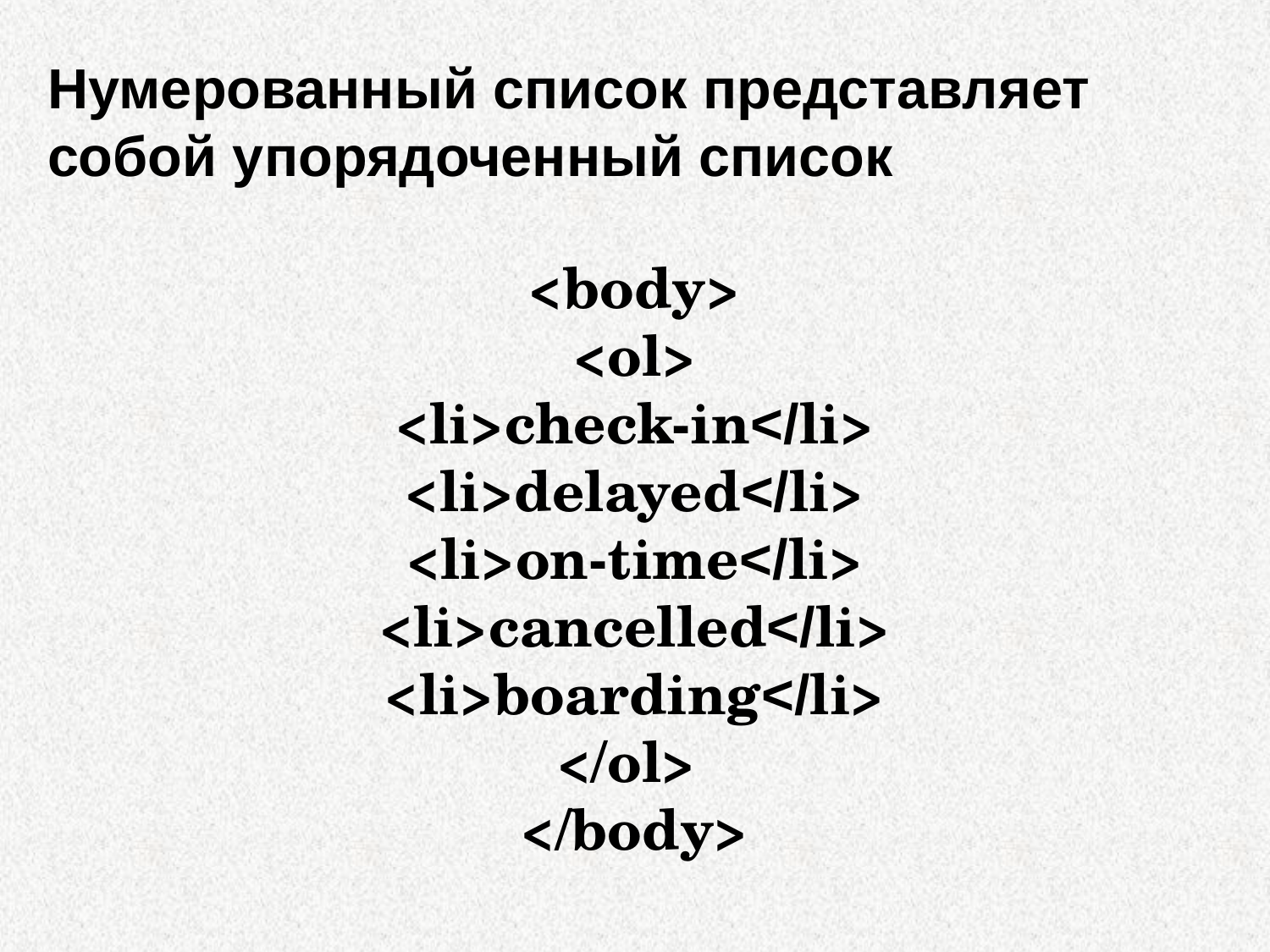

Нумерованный список представляет собой упорядоченный список
<body>
<ol>
<li>check-in</li>
<li>delayed</li>
<li>on-time</li>
<li>cancelled</li>
<li>boarding</li>
</ol>
</body>